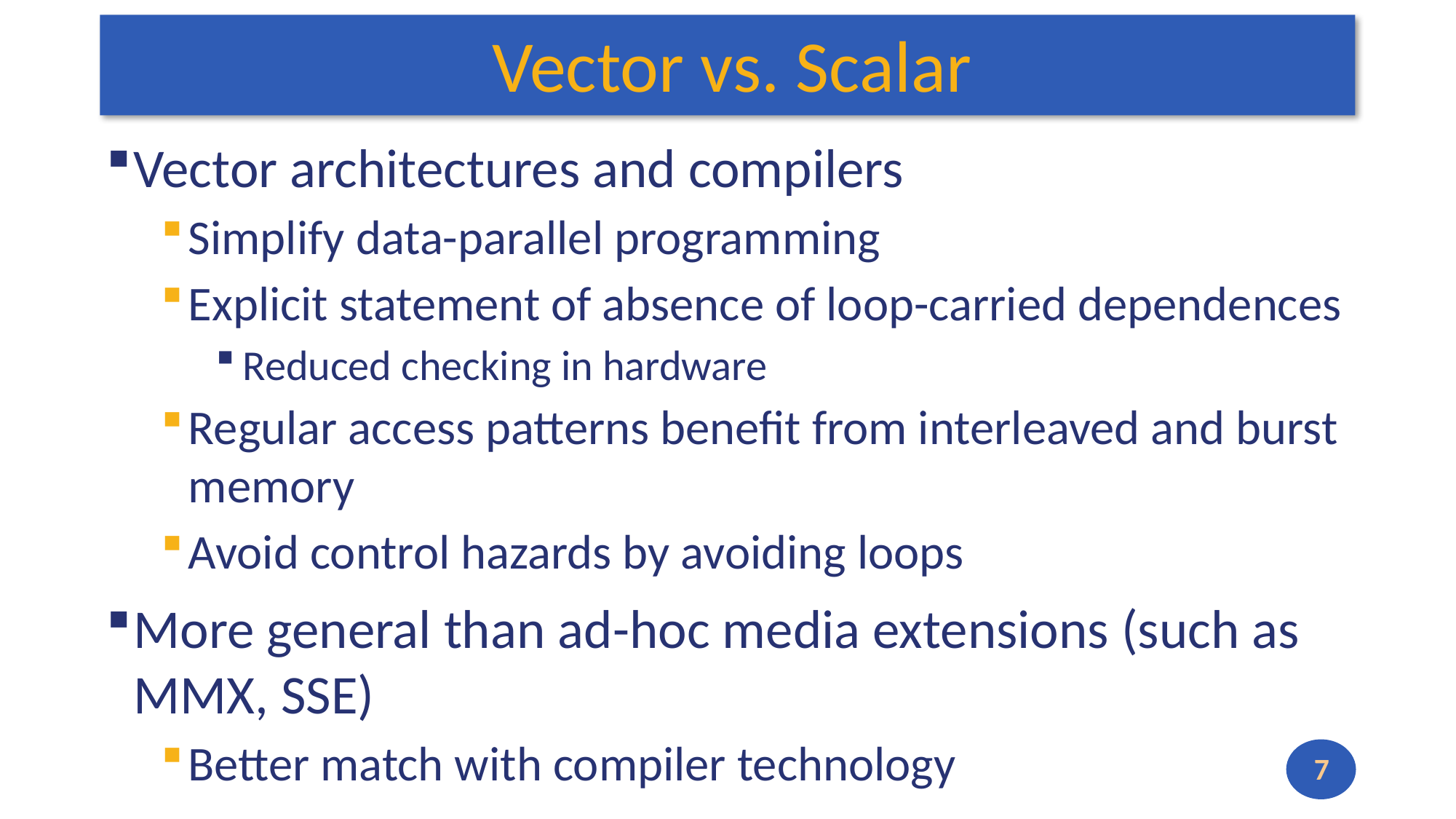

# Vector vs. Scalar
Vector architectures and compilers
Simplify data-parallel programming
Explicit statement of absence of loop-carried dependences
Reduced checking in hardware
Regular access patterns benefit from interleaved and burst memory
Avoid control hazards by avoiding loops
More general than ad-hoc media extensions (such as MMX, SSE)
Better match with compiler technology
7